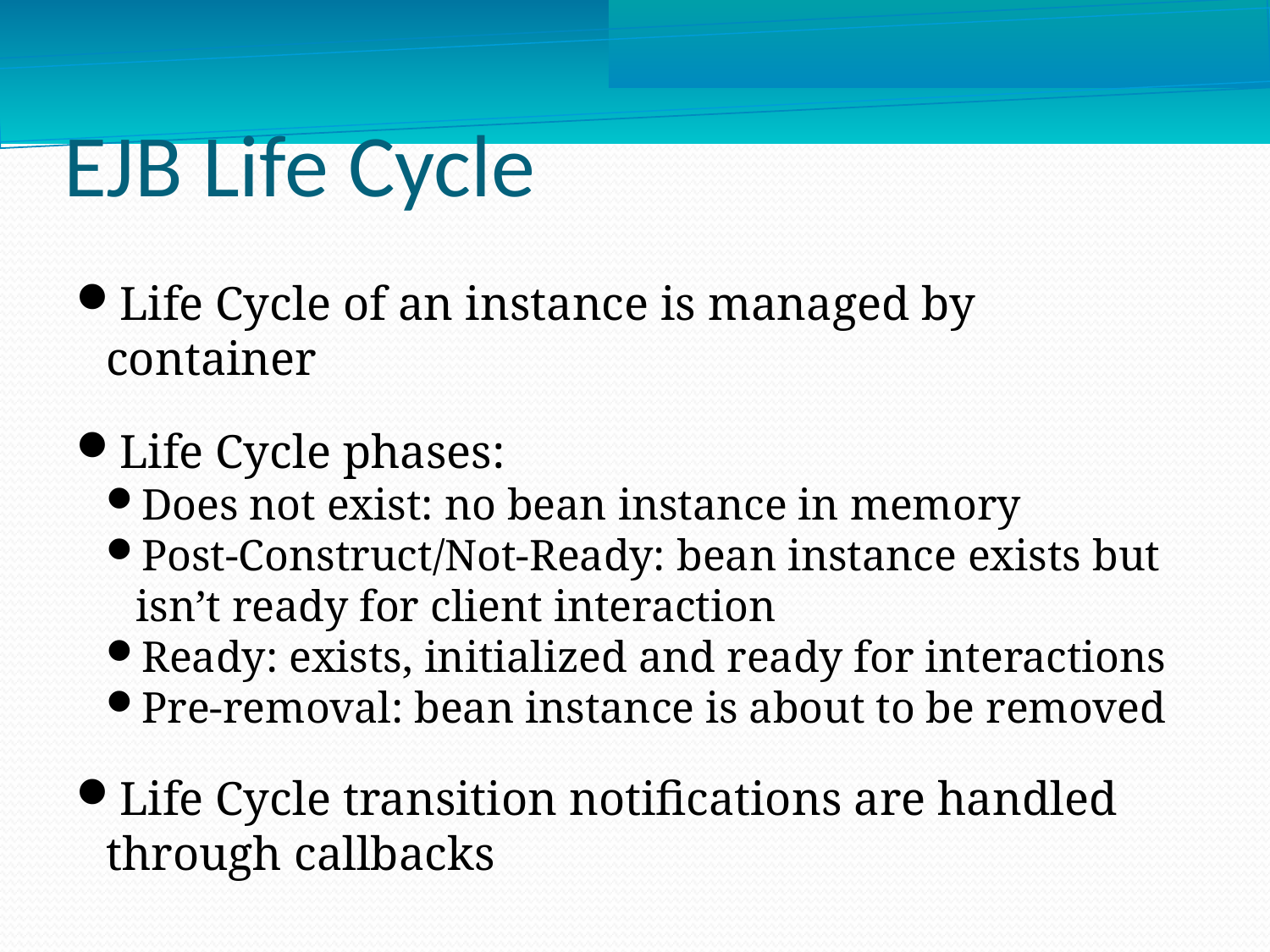

EJB Life Cycle
Life Cycle of an instance is managed by container

Life Cycle phases:
Does not exist: no bean instance in memory
Post-Construct/Not-Ready: bean instance exists but isn’t ready for client interaction
Ready: exists, initialized and ready for interactions
Pre-removal: bean instance is about to be removed

Life Cycle transition notifications are handled through callbacks